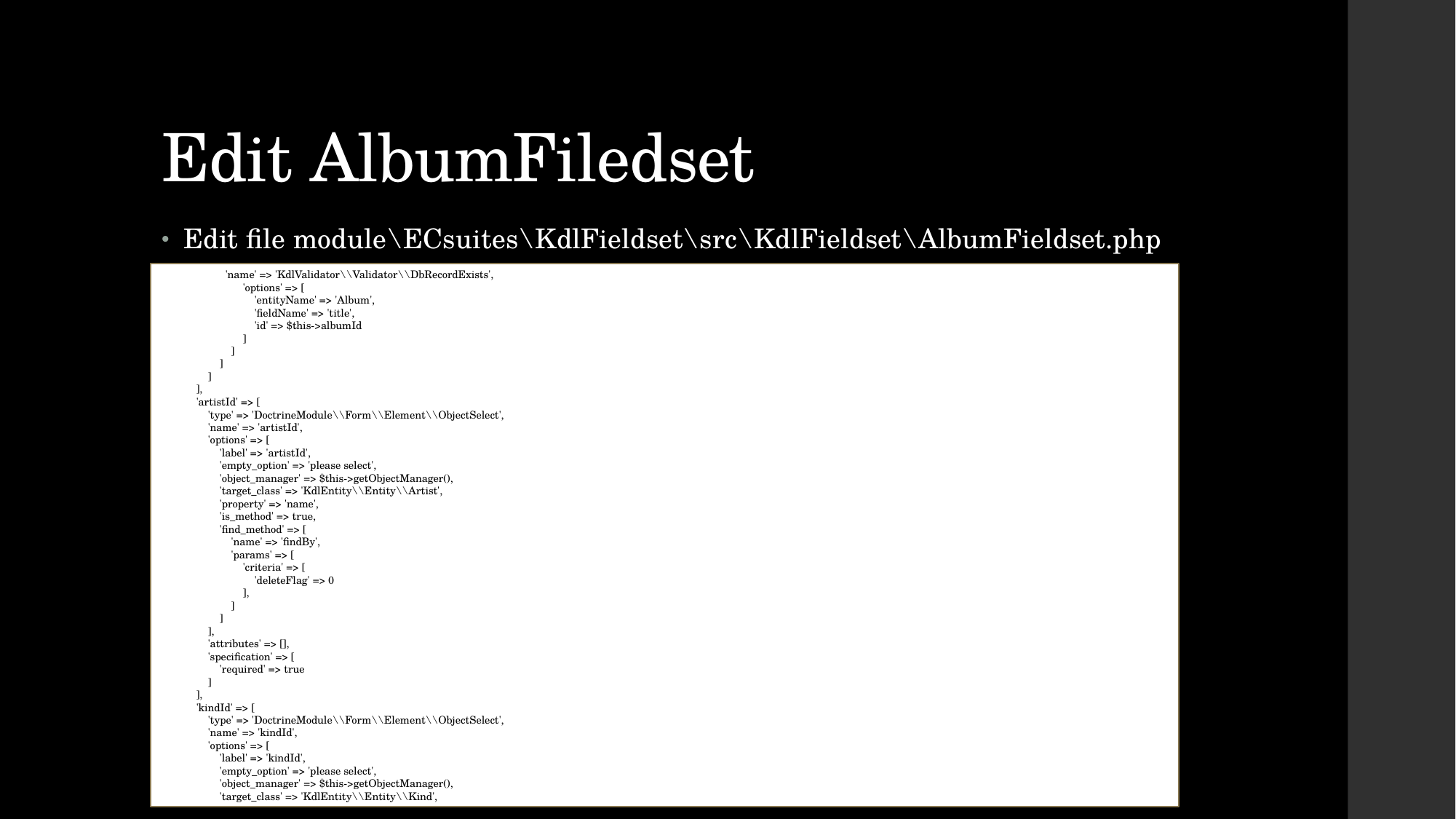

# Edit AlbumFiledset
Edit file module\ECsuites\KdlFieldset\src\KdlFieldset\AlbumFieldset.php

                      'name' => 'KdlValidator\\Validator\\DbRecordExists',
                            'options' => [
                                'entityName' => 'Album',
                                'fieldName' => 'title',
                                'id' => $this->albumId
                            ]
                        ]
                    ]
                ]
            ],
            'artistId' => [
                'type' => 'DoctrineModule\\Form\\Element\\ObjectSelect',
                'name' => 'artistId',
                'options' => [
                    'label' => 'artistId',
                    'empty_option' => 'please select',
                    'object_manager' => $this->getObjectManager(),
                    'target_class' => 'KdlEntity\\Entity\\Artist',
                    'property' => 'name',
                    'is_method' => true,
                    'find_method' => [
                        'name' => 'findBy',
                        'params' => [
                            'criteria' => [
                                'deleteFlag' => 0
                            ],
                        ]
                    ]
                ],
                'attributes' => [],
                'specification' => [
                    'required' => true
                ]
            ],
            'kindId' => [
                'type' => 'DoctrineModule\\Form\\Element\\ObjectSelect',
                'name' => 'kindId',
                'options' => [
                    'label' => 'kindId',
                    'empty_option' => 'please select',
                    'object_manager' => $this->getObjectManager(),
                    'target_class' => 'KdlEntity\\Entity\\Kind',